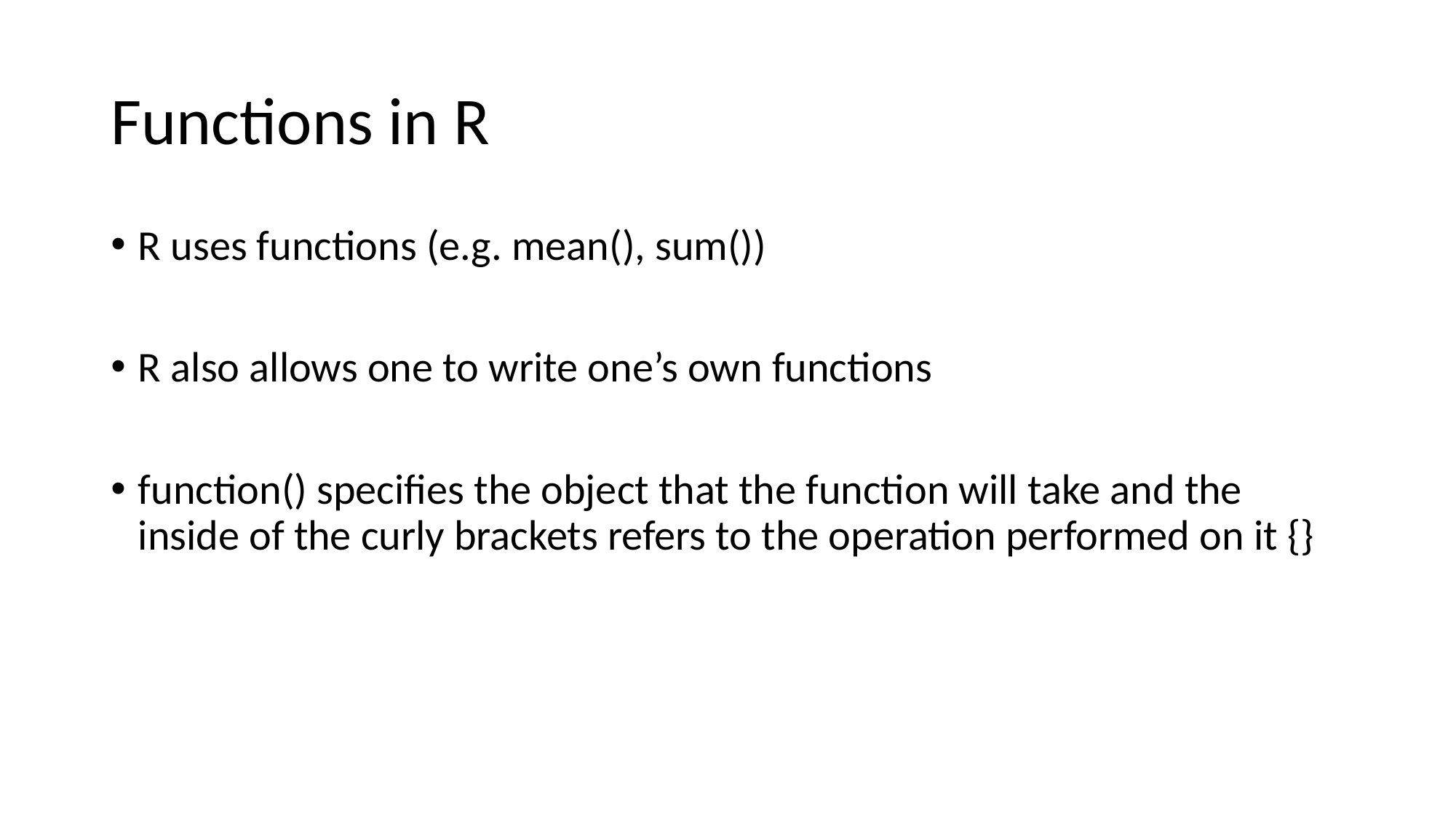

# Functions in R
R uses functions (e.g. mean(), sum())

R also allows one to write one’s own functions

function() specifies the object that the function will take and the inside of the curly brackets refers to the operation performed on it {}